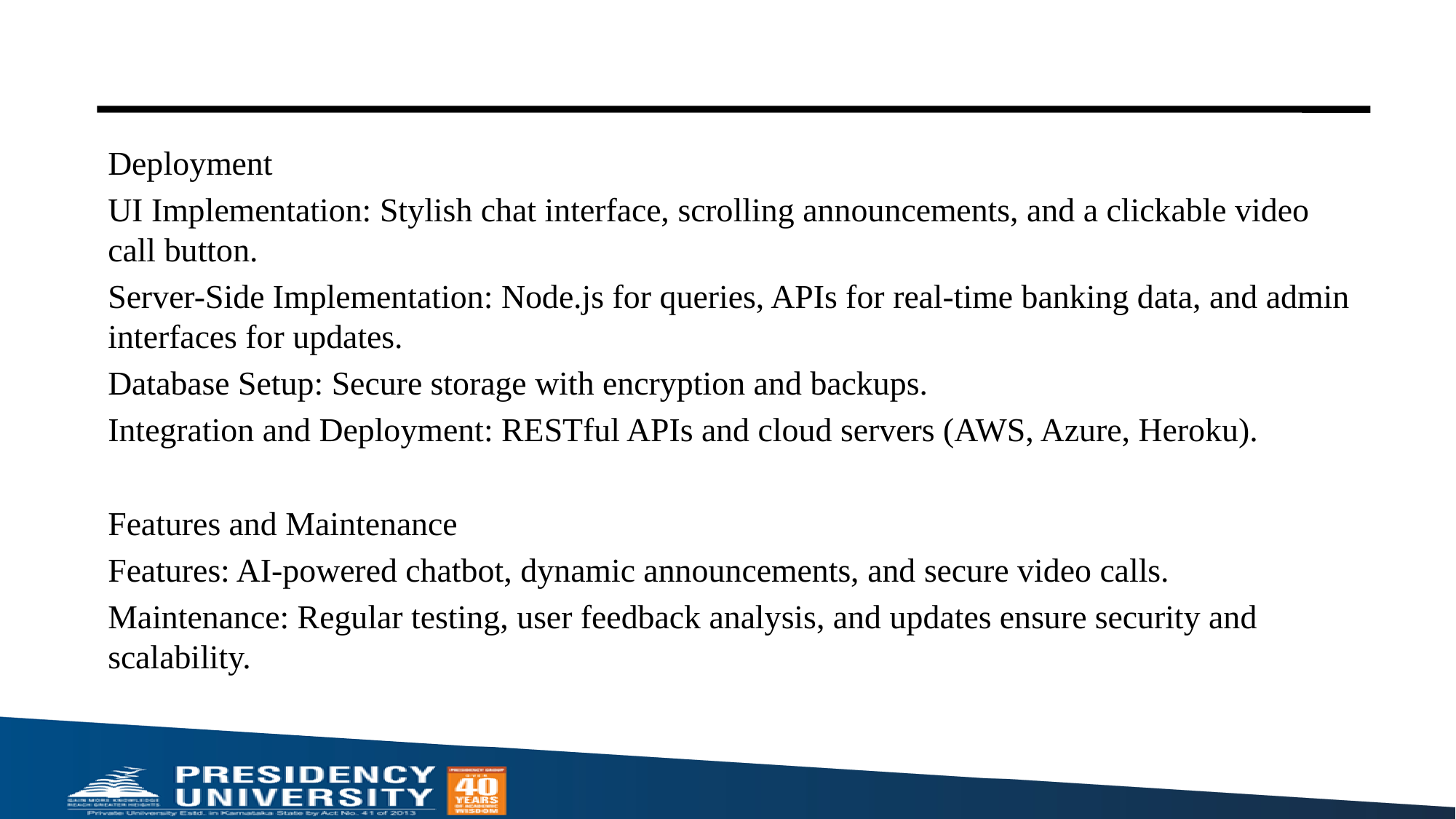

#
Deployment
UI Implementation: Stylish chat interface, scrolling announcements, and a clickable video call button.
Server-Side Implementation: Node.js for queries, APIs for real-time banking data, and admin interfaces for updates.
Database Setup: Secure storage with encryption and backups.
Integration and Deployment: RESTful APIs and cloud servers (AWS, Azure, Heroku).

Features and Maintenance
Features: AI-powered chatbot, dynamic announcements, and secure video calls.
Maintenance: Regular testing, user feedback analysis, and updates ensure security and scalability.